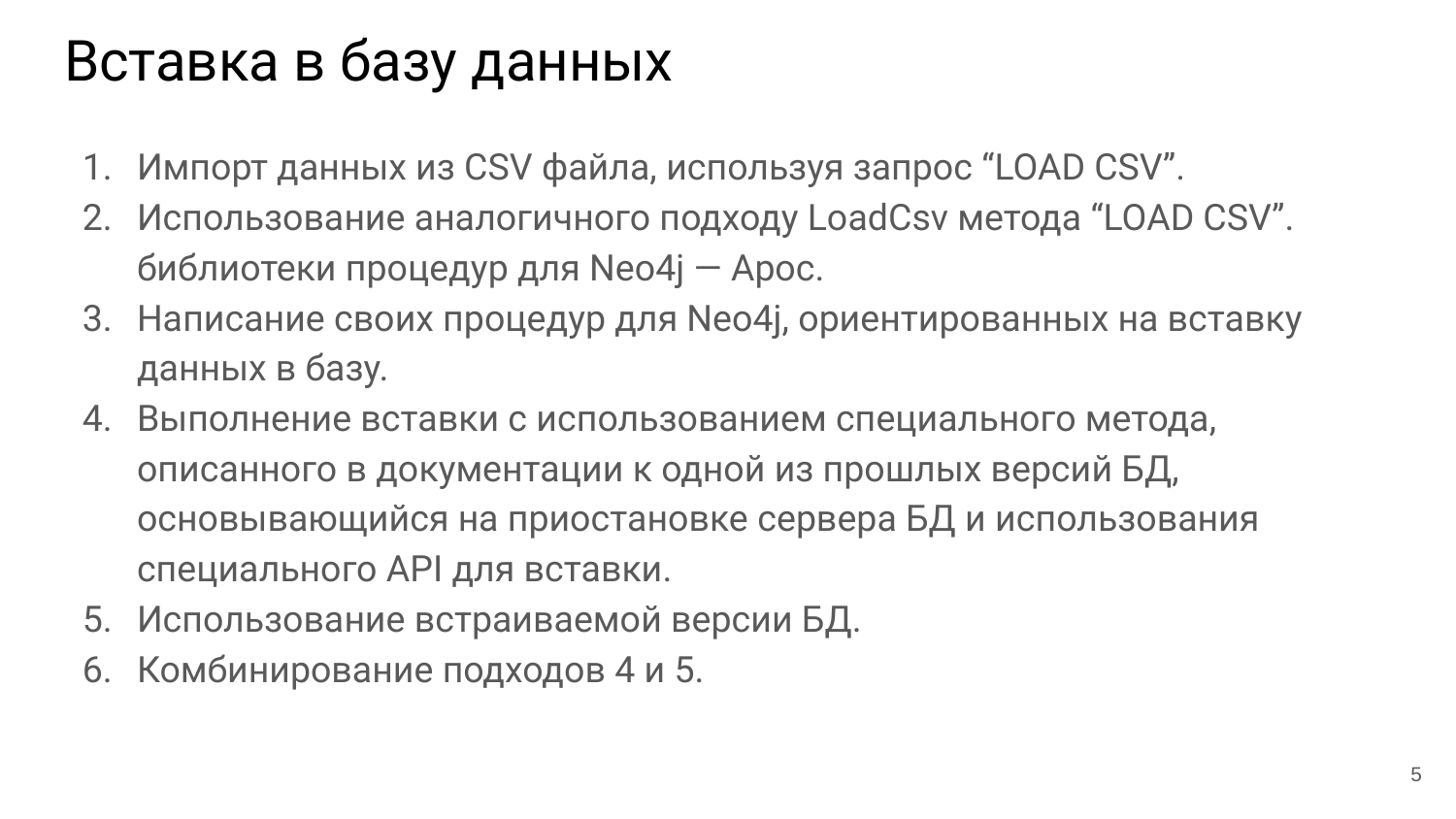

# Вставка в базу данных
Импорт данных из CSV файла, используя запрос “LOAD CSV”.
Использование аналогичного подходу LoadCsv метода “LOAD CSV”. библиотеки процедур для Neo4j — Apoc.
Написание своих процедур для Neo4j, ориентированных на вставку данных в базу.
Выполнение вставки с использованием специального метода, описанного в документации к одной из прошлых версий БД, основывающийся на приостановке сервера БД и использования специального API для вставки.
Использование встраиваемой версии БД.
Комбинирование подходов 4 и 5.
5